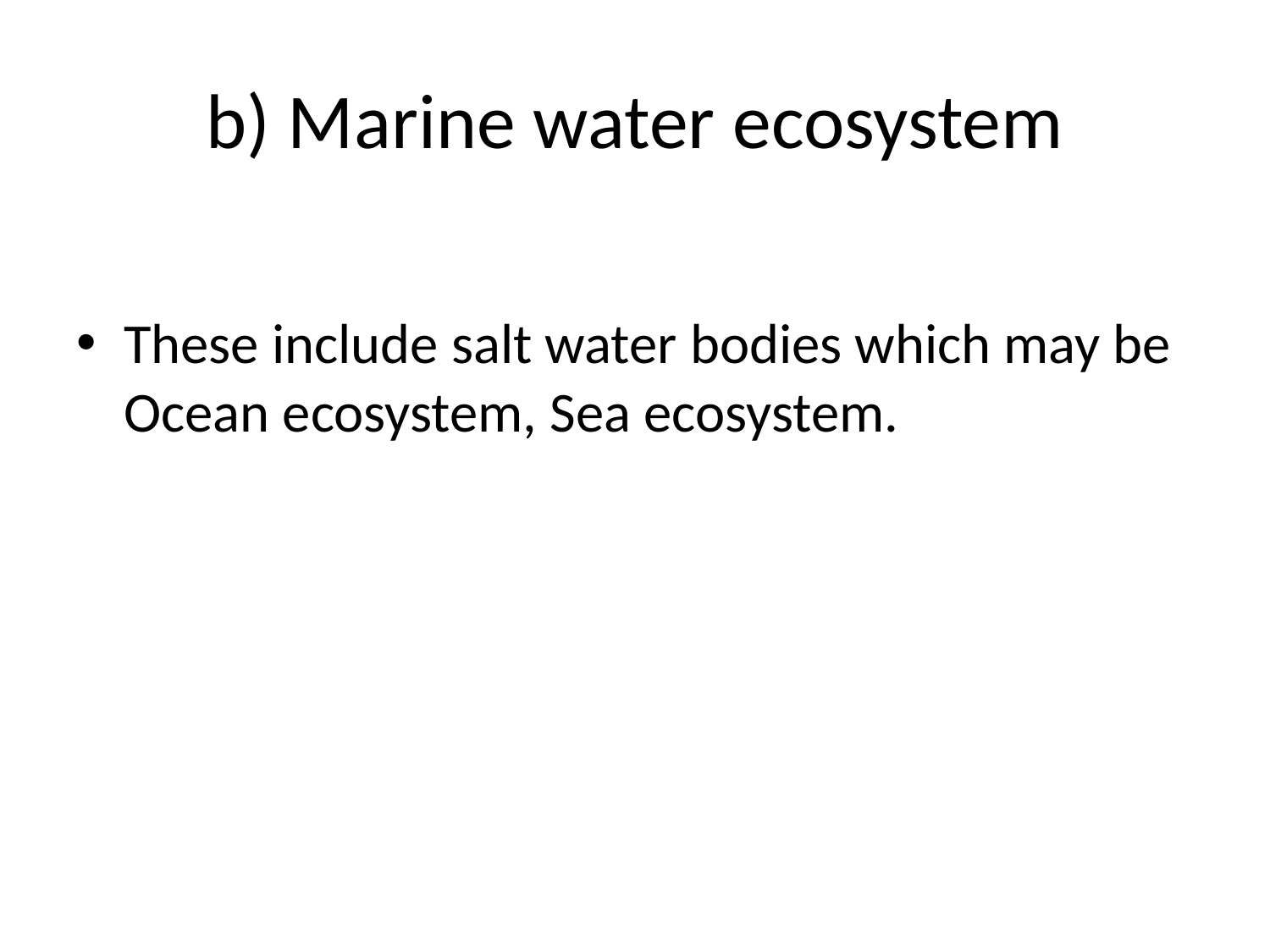

# b) Marine water ecosystem

These include salt water bodies which may be Ocean ecosystem, Sea ecosystem.